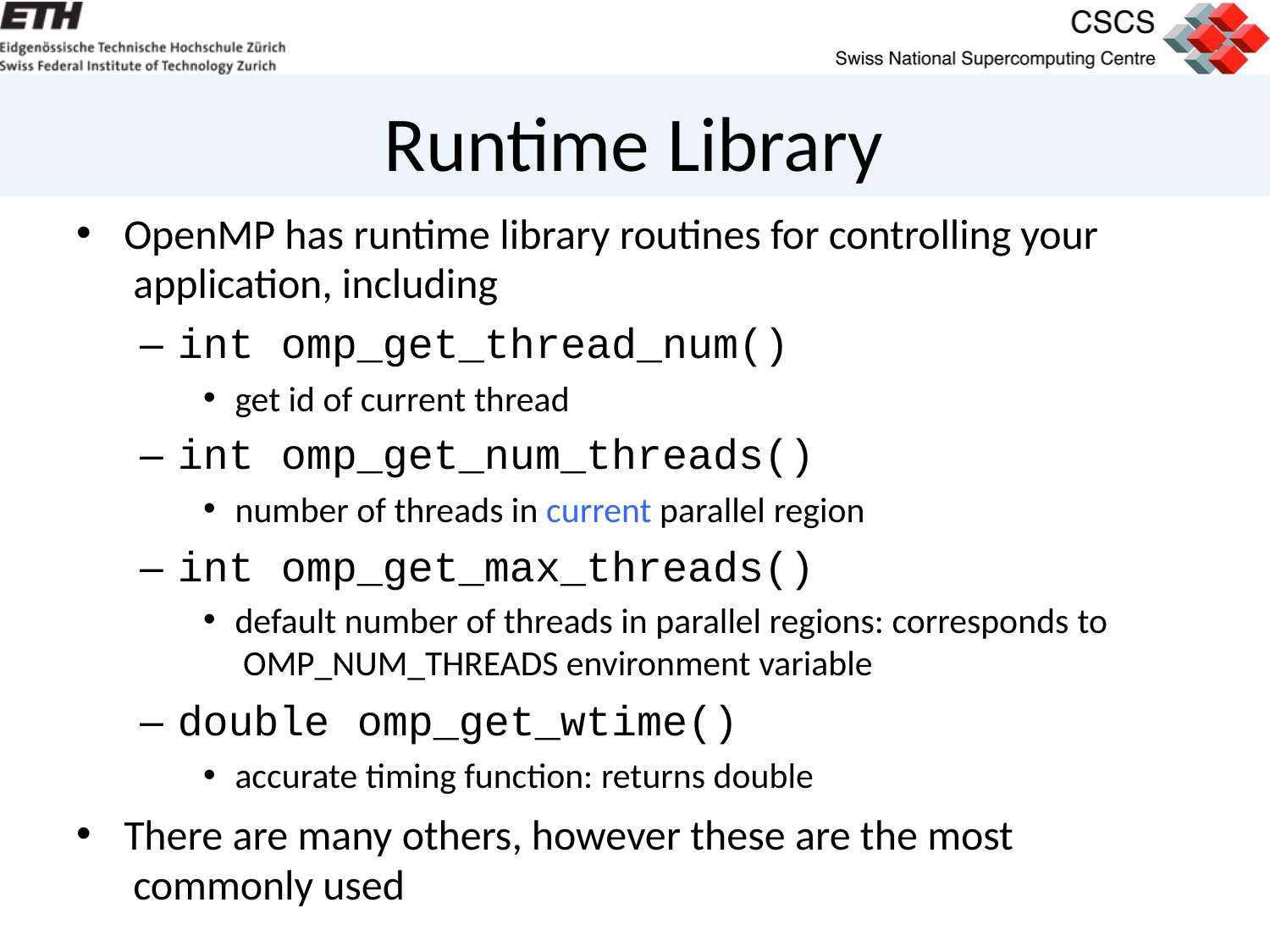

# Runtime Library
OpenMP has runtime library routines for controlling your  application, including
– int
omp_get_thread_num()
get id of current thread
– int
omp_get_num_threads()
number of threads in current parallel region
– int
omp_get_max_threads()
default number of threads in parallel regions: corresponds to  OMP_NUM_THREADS environment variable
– double
omp_get_wtime()
accurate timing function: returns double
There are many others, however these are the most  commonly used